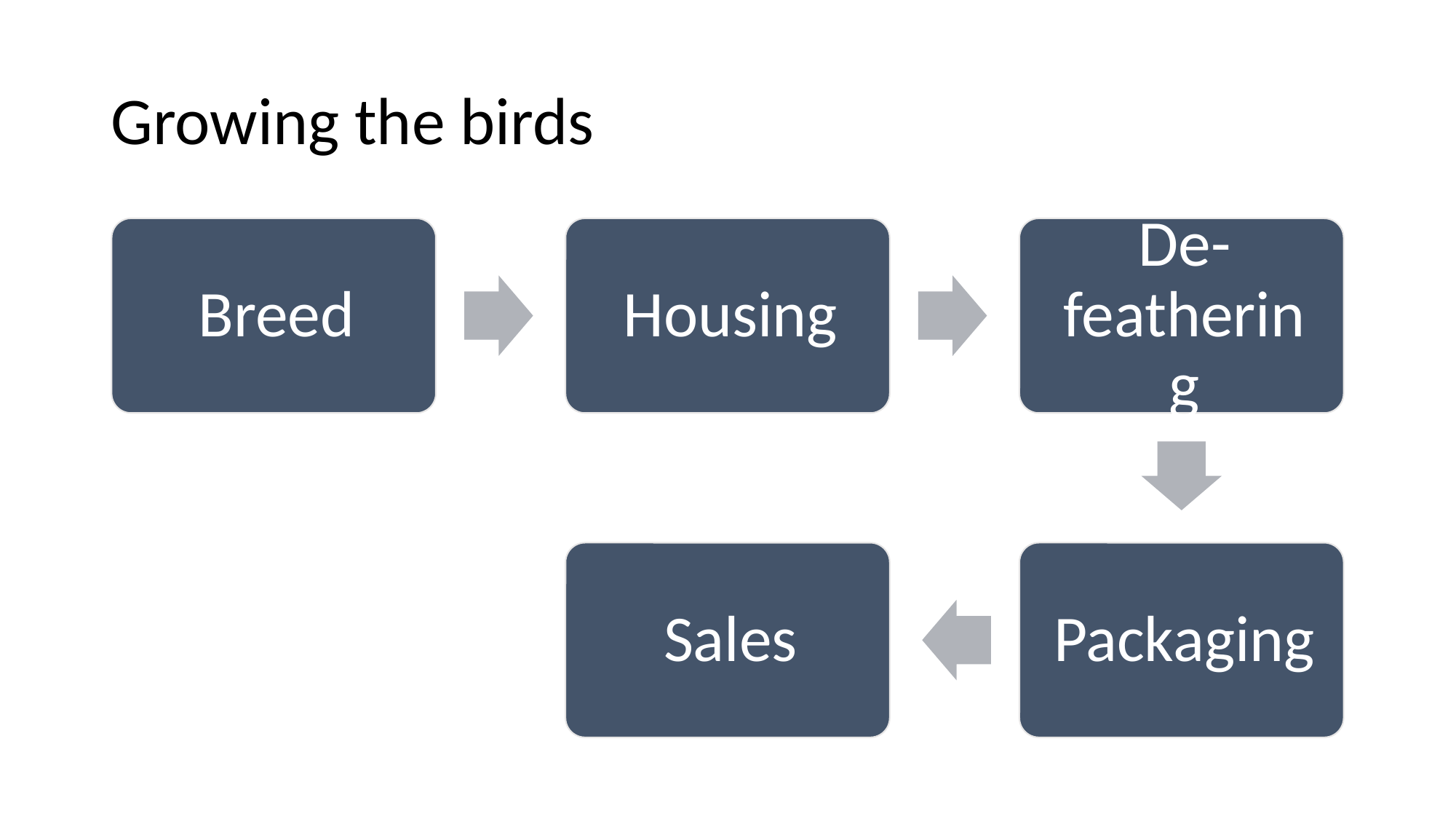

# Growing the birds
Breed

Housing

De-feathering

Packaging

Sales